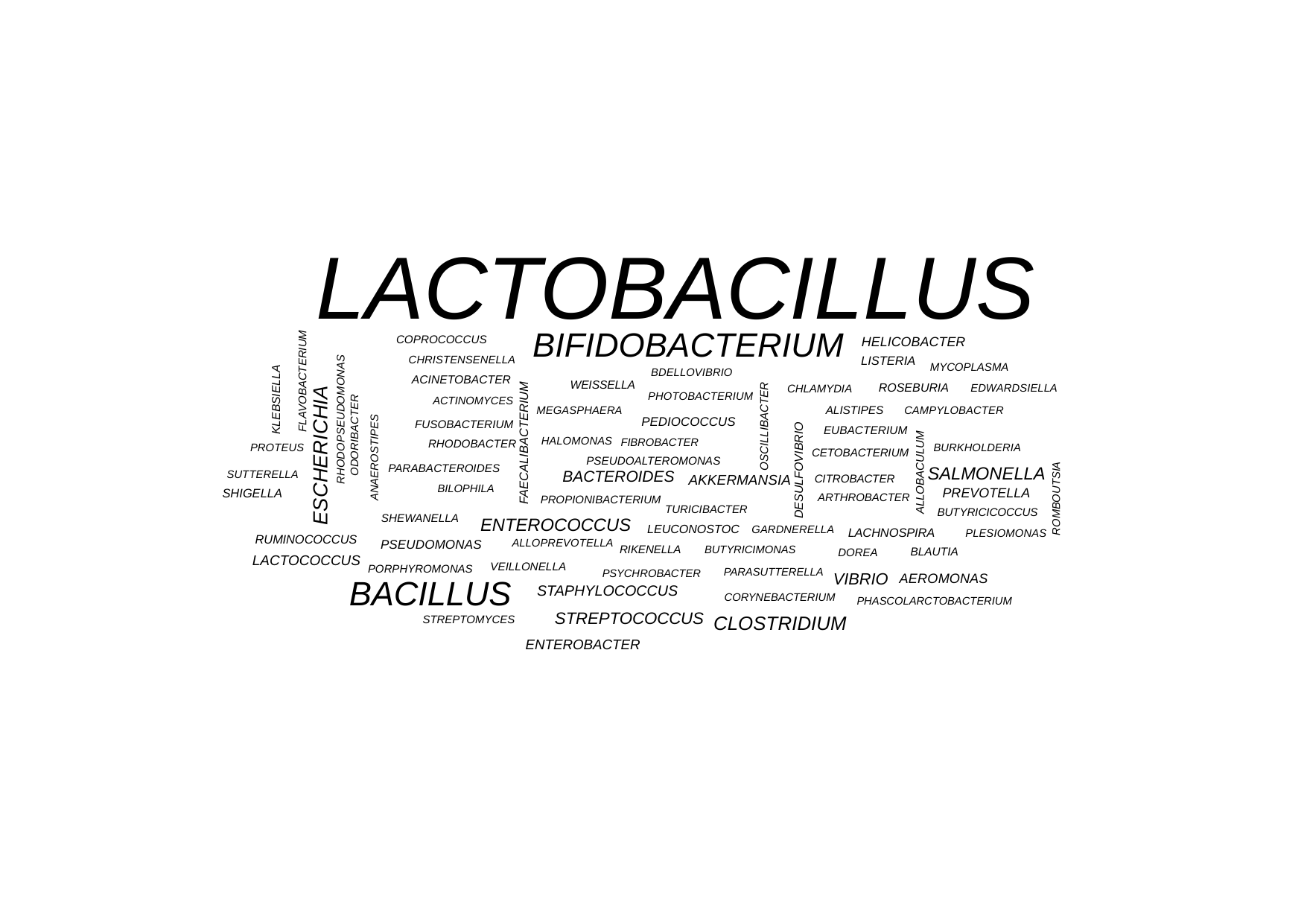

LACTOBACILLUS
BIFIDOBACTERIUM
COPROCOCCUS
HELICOBACTER
CHRISTENSENELLA
LISTERIA
MYCOPLASMA
BDELLOVIBRIO
ACINETOBACTER
FLAVOBACTERIUM
WEISSELLA
ROSEBURIA
EDWARDSIELLA
CHLAMYDIA
PHOTOBACTERIUM
KLEBSIELLA
ACTINOMYCES
ALISTIPES
CAMPYLOBACTER
MEGASPHAERA
RHODOPSEUDOMONAS
PEDIOCOCCUS
FUSOBACTERIUM
OSCILLIBACTER
EUBACTERIUM
ODORIBACTER
HALOMONAS
FAECALIBACTERIUM
FIBROBACTER
RHODOBACTER
PROTEUS
BURKHOLDERIA
ESCHERICHIA
CETOBACTERIUM
ANAEROSTIPES
PSEUDOALTEROMONAS
PARABACTEROIDES
DESULFOVIBRIO
SALMONELLA
ALLOBACULUM
SUTTERELLA
BACTEROIDES
CITROBACTER
AKKERMANSIA
BILOPHILA
PREVOTELLA
SHIGELLA
ARTHROBACTER
ROMBOUTSIA
PROPIONIBACTERIUM
TURICIBACTER
BUTYRICICOCCUS
SHEWANELLA
ENTEROCOCCUS
LEUCONOSTOC
GARDNERELLA
LACHNOSPIRA
PLESIOMONAS
RUMINOCOCCUS
ALLOPREVOTELLA
PSEUDOMONAS
RIKENELLA
BUTYRICIMONAS
BLAUTIA
DOREA
LACTOCOCCUS
VEILLONELLA
PORPHYROMONAS
PARASUTTERELLA
PSYCHROBACTER
VIBRIO
AEROMONAS
BACILLUS
STAPHYLOCOCCUS
CORYNEBACTERIUM
PHASCOLARCTOBACTERIUM
STREPTOCOCCUS
STREPTOMYCES
CLOSTRIDIUM
ENTEROBACTER